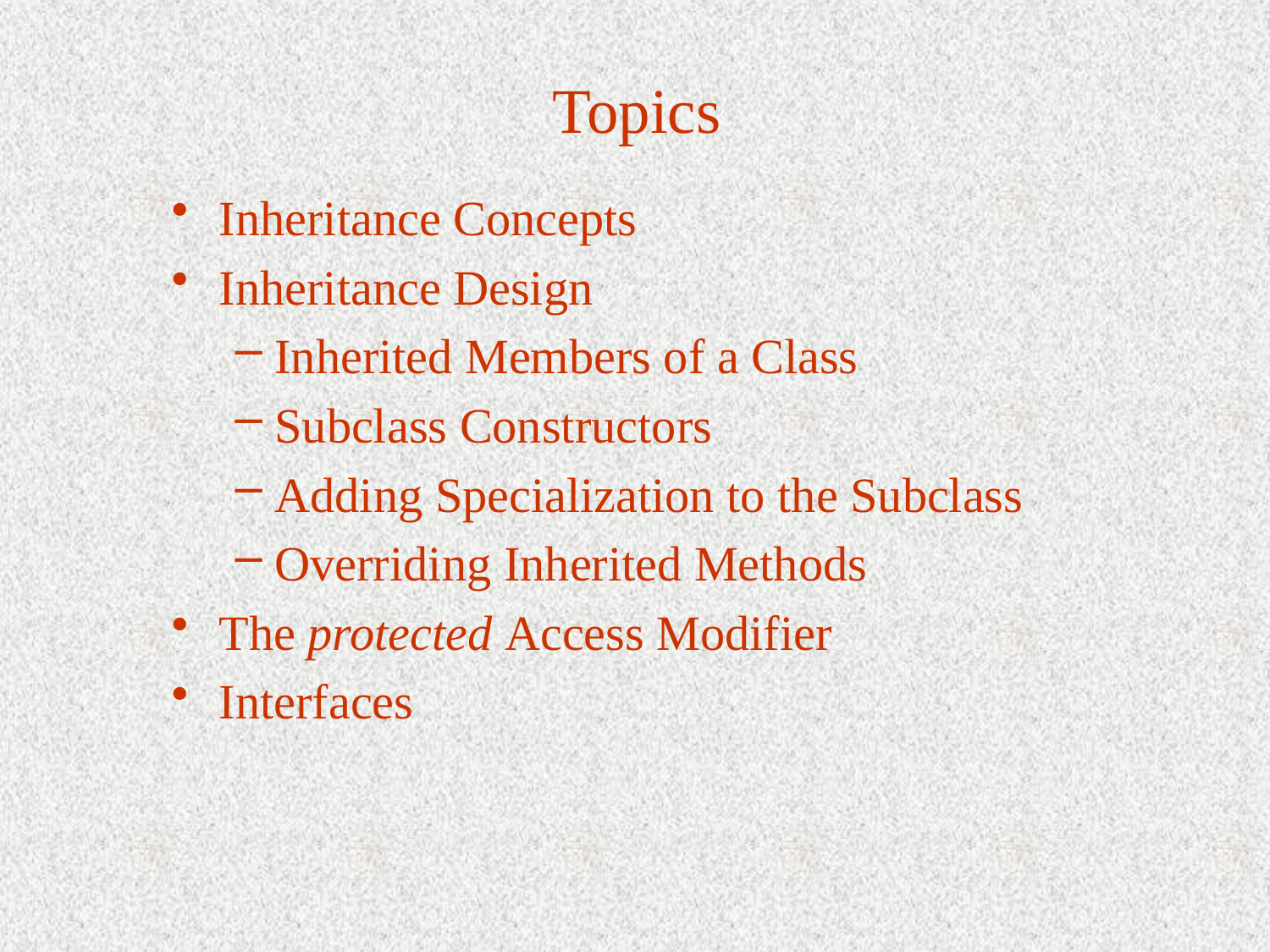

# Topics
Inheritance Concepts
Inheritance Design
Inherited Members of a Class
Subclass Constructors
Adding Specialization to the Subclass
Overriding Inherited Methods
The protected Access Modifier
Interfaces